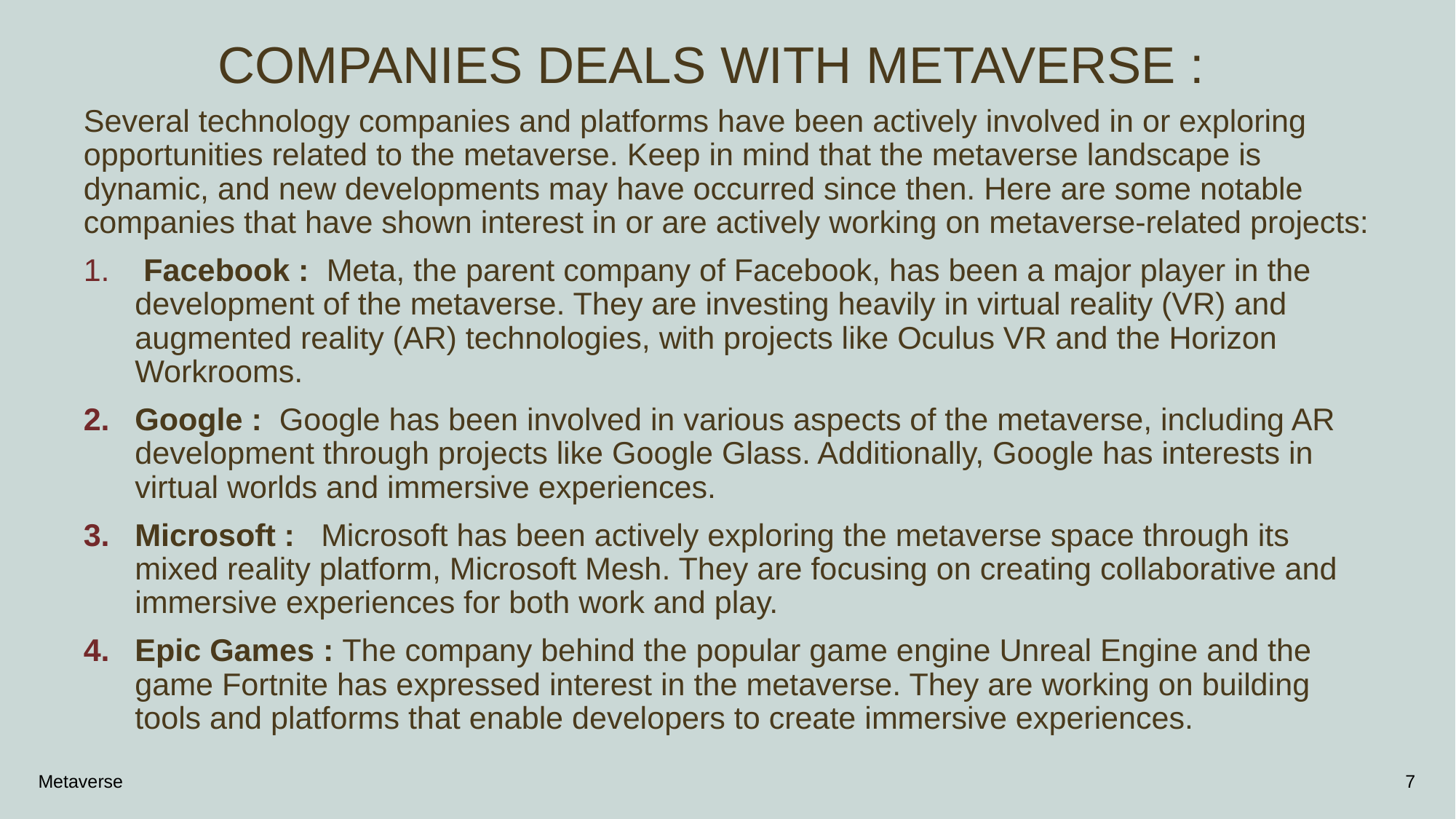

# COMPANIES DEALS WITH METAVERSE :
Several technology companies and platforms have been actively involved in or exploring opportunities related to the metaverse. Keep in mind that the metaverse landscape is dynamic, and new developments may have occurred since then. Here are some notable companies that have shown interest in or are actively working on metaverse-related projects:
 Facebook :  Meta, the parent company of Facebook, has been a major player in the development of the metaverse. They are investing heavily in virtual reality (VR) and augmented reality (AR) technologies, with projects like Oculus VR and the Horizon Workrooms.
Google :  Google has been involved in various aspects of the metaverse, including AR development through projects like Google Glass. Additionally, Google has interests in virtual worlds and immersive experiences.
Microsoft :   Microsoft has been actively exploring the metaverse space through its mixed reality platform, Microsoft Mesh. They are focusing on creating collaborative and immersive experiences for both work and play.
Epic Games : The company behind the popular game engine Unreal Engine and the game Fortnite has expressed interest in the metaverse. They are working on building tools and platforms that enable developers to create immersive experiences.
Metaverse
7